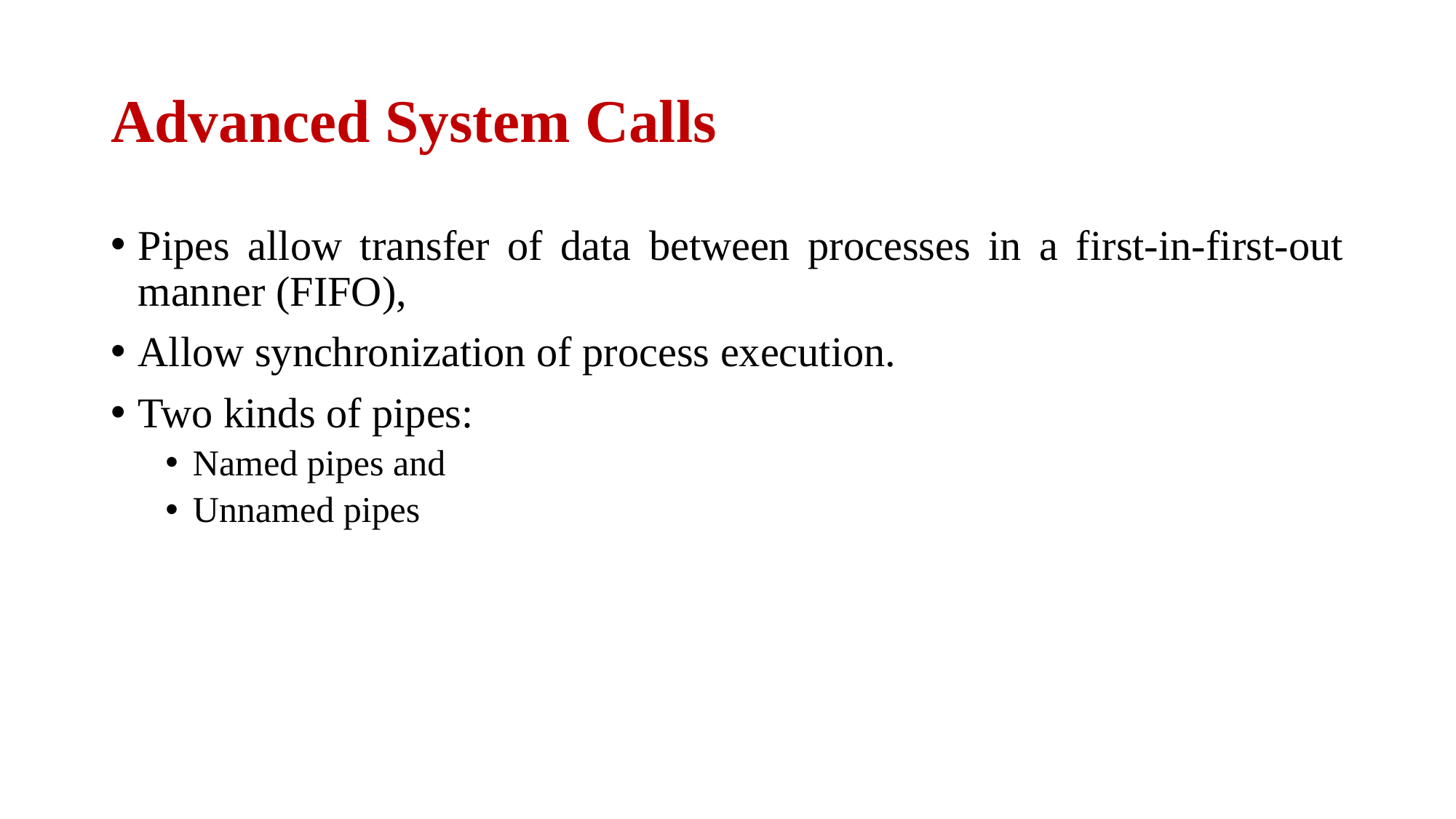

# Advanced System Calls
Pipes allow transfer of data between processes in a first-in-first-out manner (FIFO),
Allow synchronization of process execution.
Two kinds of pipes:
Named pipes and
Unnamed pipes